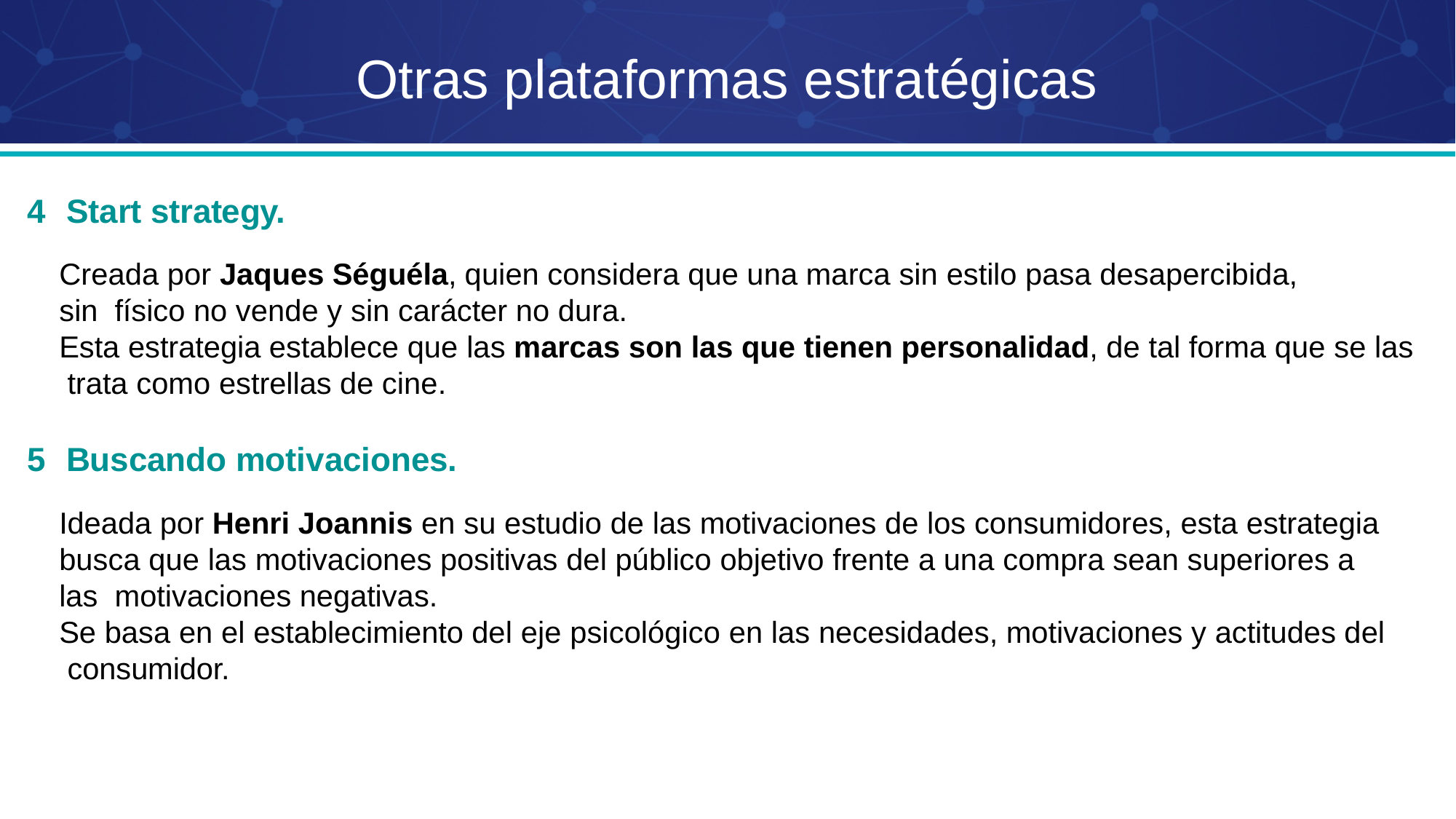

# Otras plataformas estratégicas
Start strategy.
Creada por Jaques Séguéla, quien considera que una marca sin estilo pasa desapercibida, sin  físico no vende y sin carácter no dura.
Esta estrategia establece que las marcas son las que tienen personalidad, de tal forma que se las  trata como estrellas de cine.

Buscando motivaciones.
Ideada por Henri Joannis en su estudio de las motivaciones de los consumidores, esta estrategia  busca que las motivaciones positivas del público objetivo frente a una compra sean superiores a las  motivaciones negativas.
Se basa en el establecimiento del eje psicológico en las necesidades, motivaciones y actitudes del  consumidor.